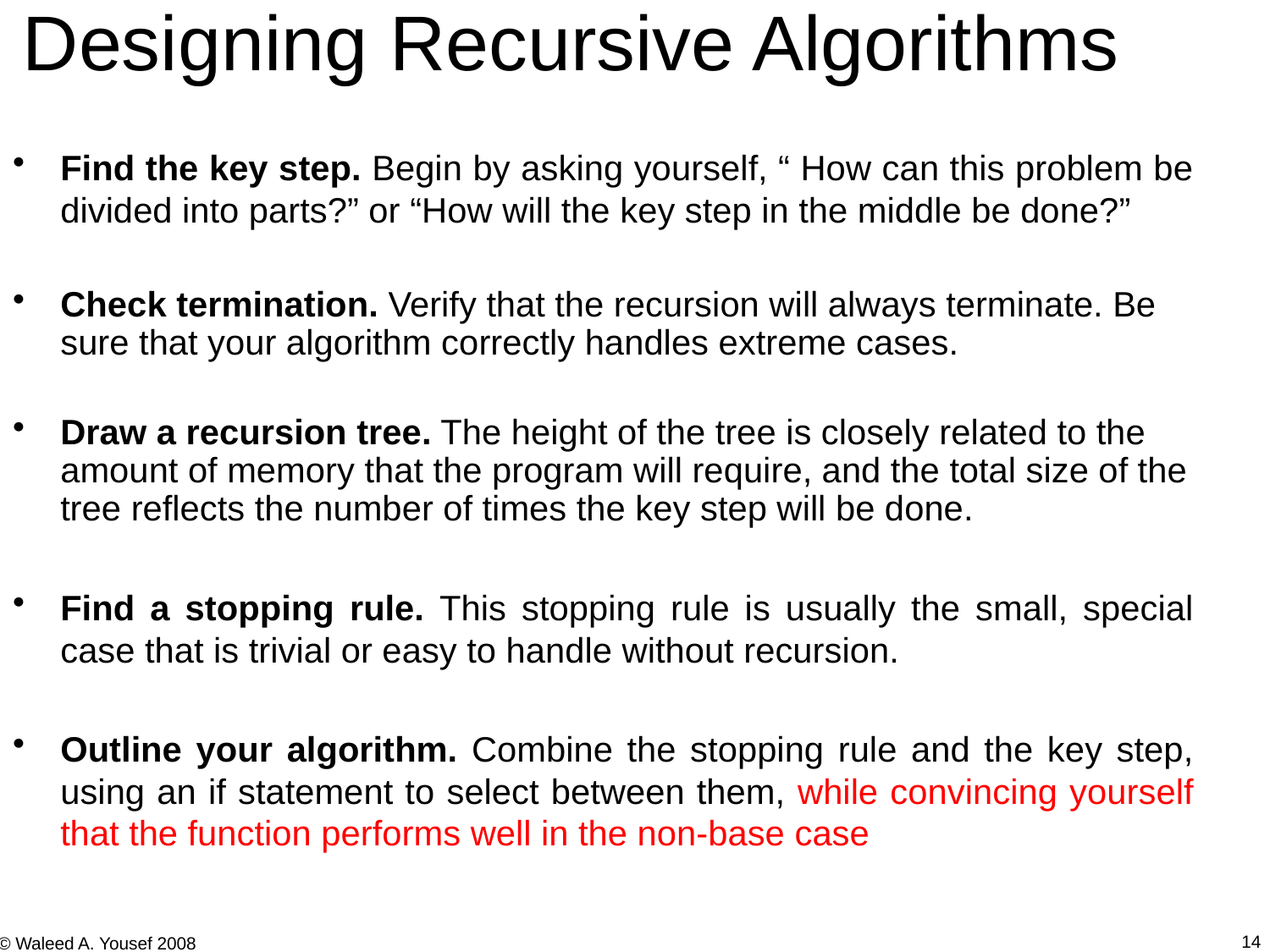

Designing Recursive Algorithms
Find the key step. Begin by asking yourself, “ How can this problem be divided into parts?” or “How will the key step in the middle be done?”

Check termination. Verify that the recursion will always terminate. Be sure that your algorithm correctly handles extreme cases.

Draw a recursion tree. The height of the tree is closely related to the amount of memory that the program will require, and the total size of the tree reflects the number of times the key step will be done.

Find a stopping rule. This stopping rule is usually the small, special case that is trivial or easy to handle without recursion.

Outline your algorithm. Combine the stopping rule and the key step, using an if statement to select between them, while convincing yourself that the function performs well in the non-base case
14
© Waleed A. Yousef 2008